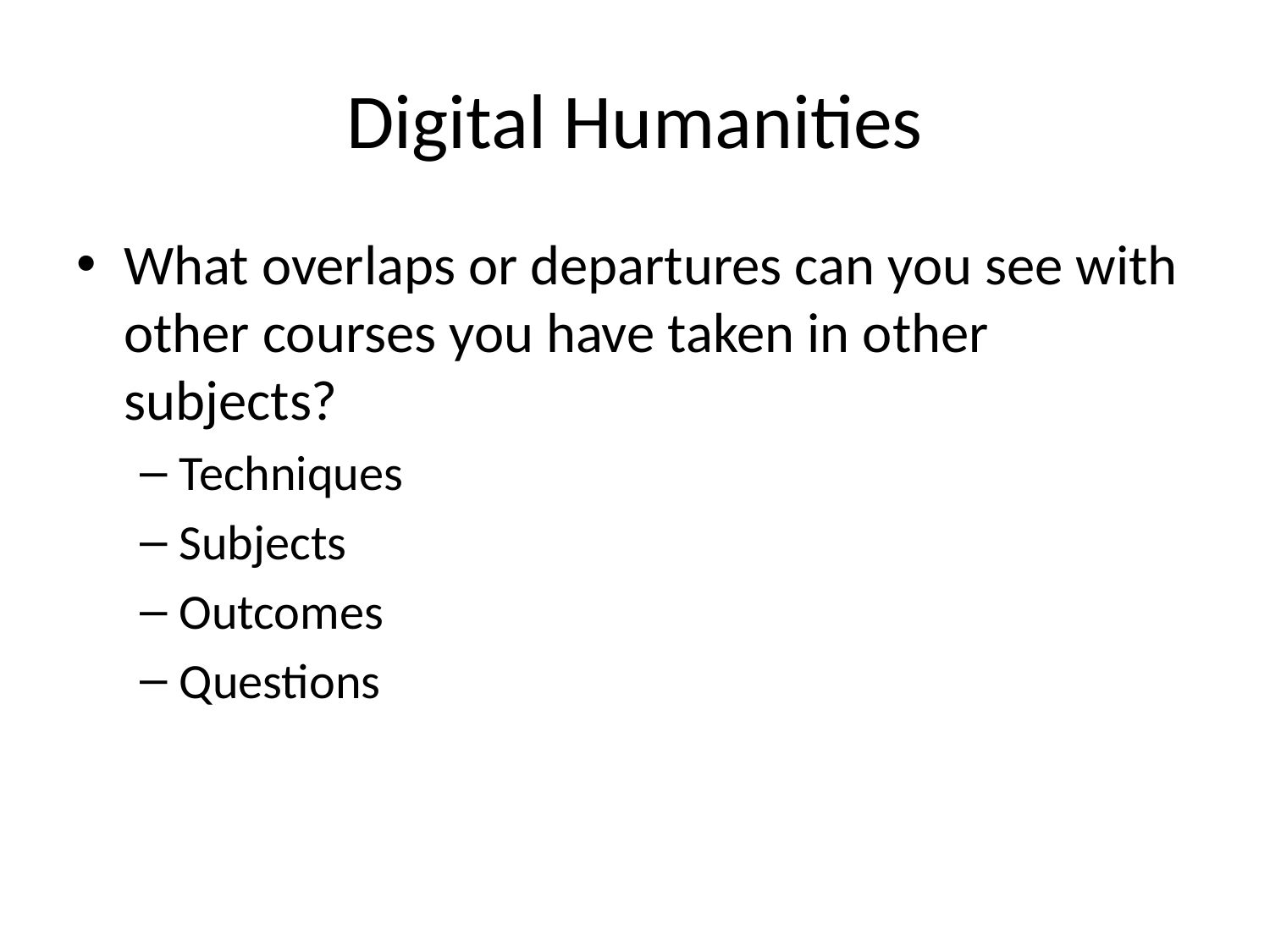

# Digital Humanities
What overlaps or departures can you see with other courses you have taken in other subjects?
Techniques
Subjects
Outcomes
Questions